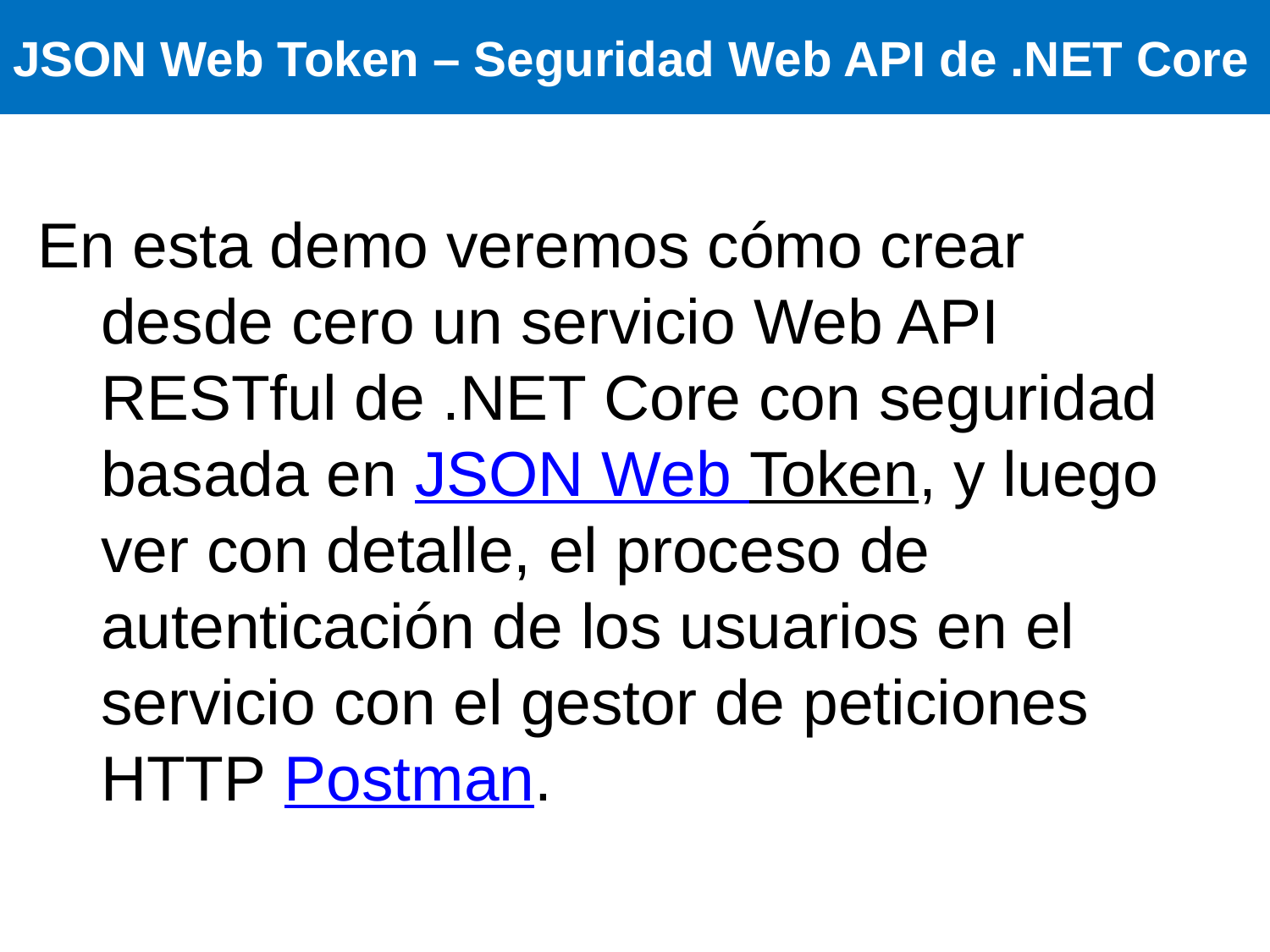

# JSON Web Token – Seguridad Web API de .NET Core
En esta demo veremos cómo crear desde cero un servicio Web API RESTful de .NET Core con seguridad basada en JSON Web Token, y luego ver con detalle, el proceso de autenticación de los usuarios en el servicio con el gestor de peticiones HTTP Postman.